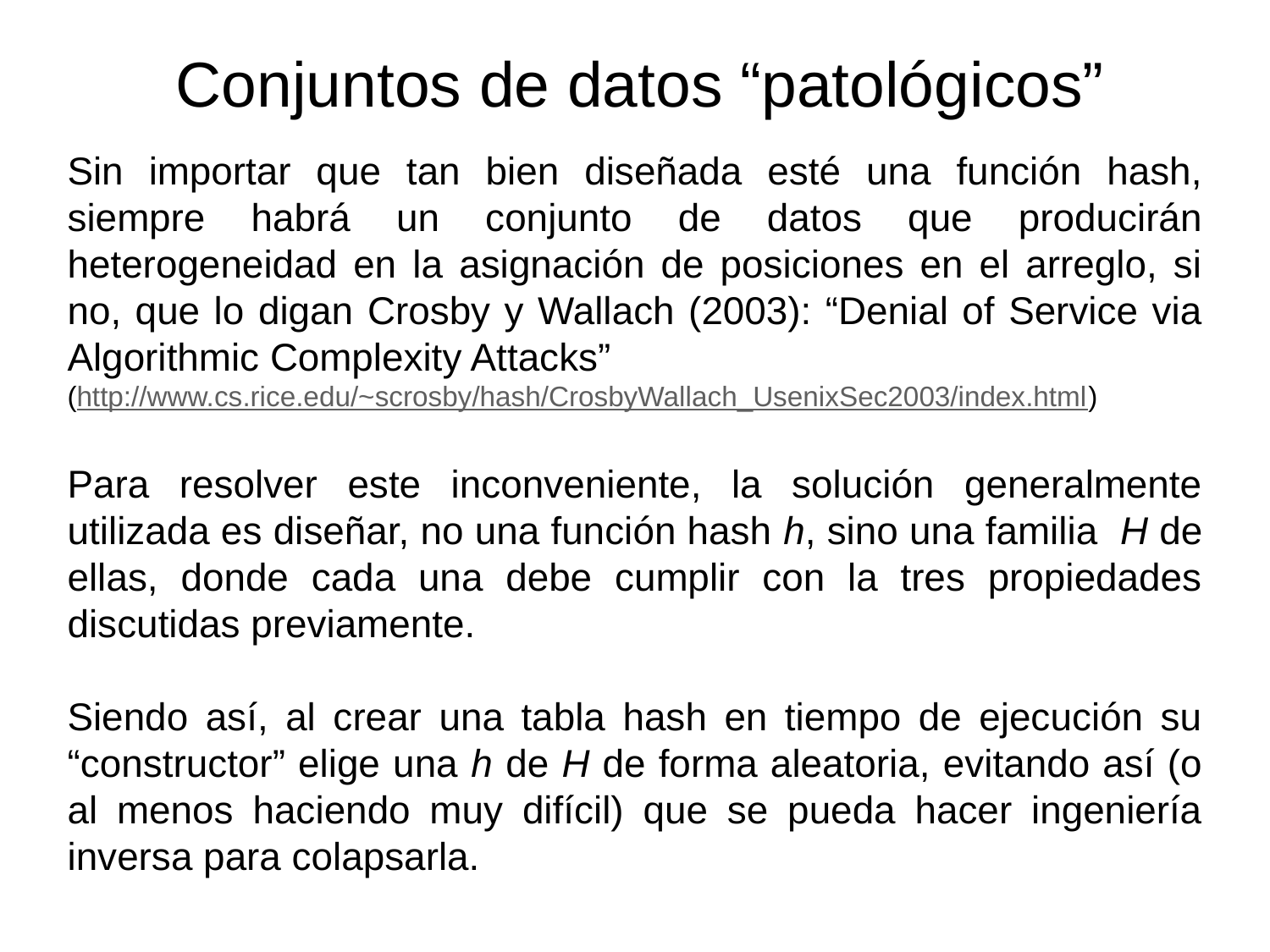

Conjuntos de datos “patológicos”
Sin importar que tan bien diseñada esté una función hash, siempre habrá un conjunto de datos que producirán heterogeneidad en la asignación de posiciones en el arreglo, si no, que lo digan Crosby y Wallach (2003): “Denial of Service via Algorithmic Complexity Attacks”
(http://www.cs.rice.edu/~scrosby/hash/CrosbyWallach_UsenixSec2003/index.html)

Para resolver este inconveniente, la solución generalmente utilizada es diseñar, no una función hash h, sino una familia  H de ellas, donde cada una debe cumplir con la tres propiedades discutidas previamente.

Siendo así, al crear una tabla hash en tiempo de ejecución su “constructor” elige una h de H de forma aleatoria, evitando así (o al menos haciendo muy difícil) que se pueda hacer ingeniería inversa para colapsarla.